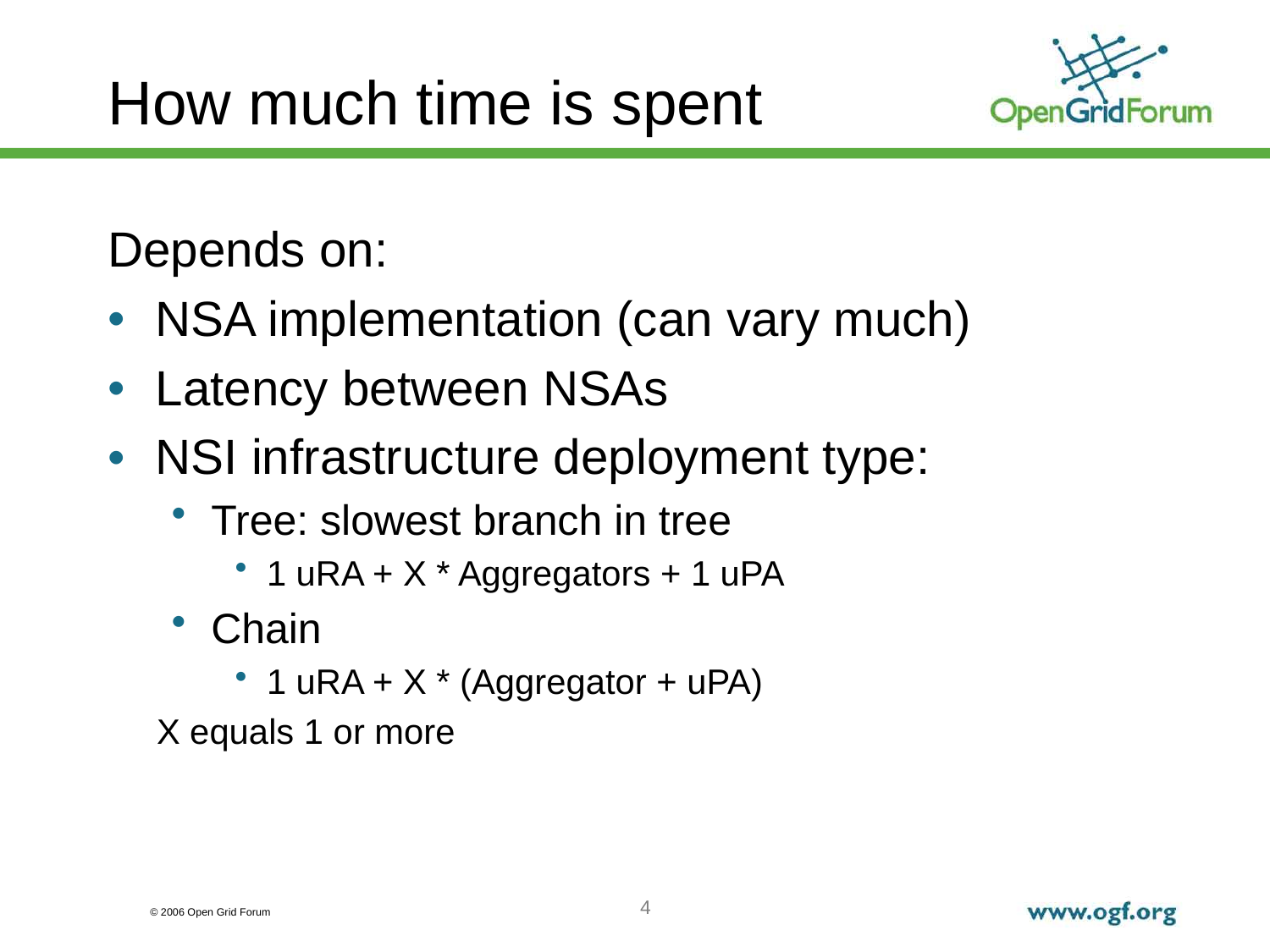

# How much time is spent
Depends on:
NSA implementation (can vary much)
Latency between NSAs
NSI infrastructure deployment type:
Tree: slowest branch in tree
1 uRA + X * Aggregators + 1 uPA
Chain
1 uRA + X * (Aggregator + uPA)
     X equals 1 or more
4